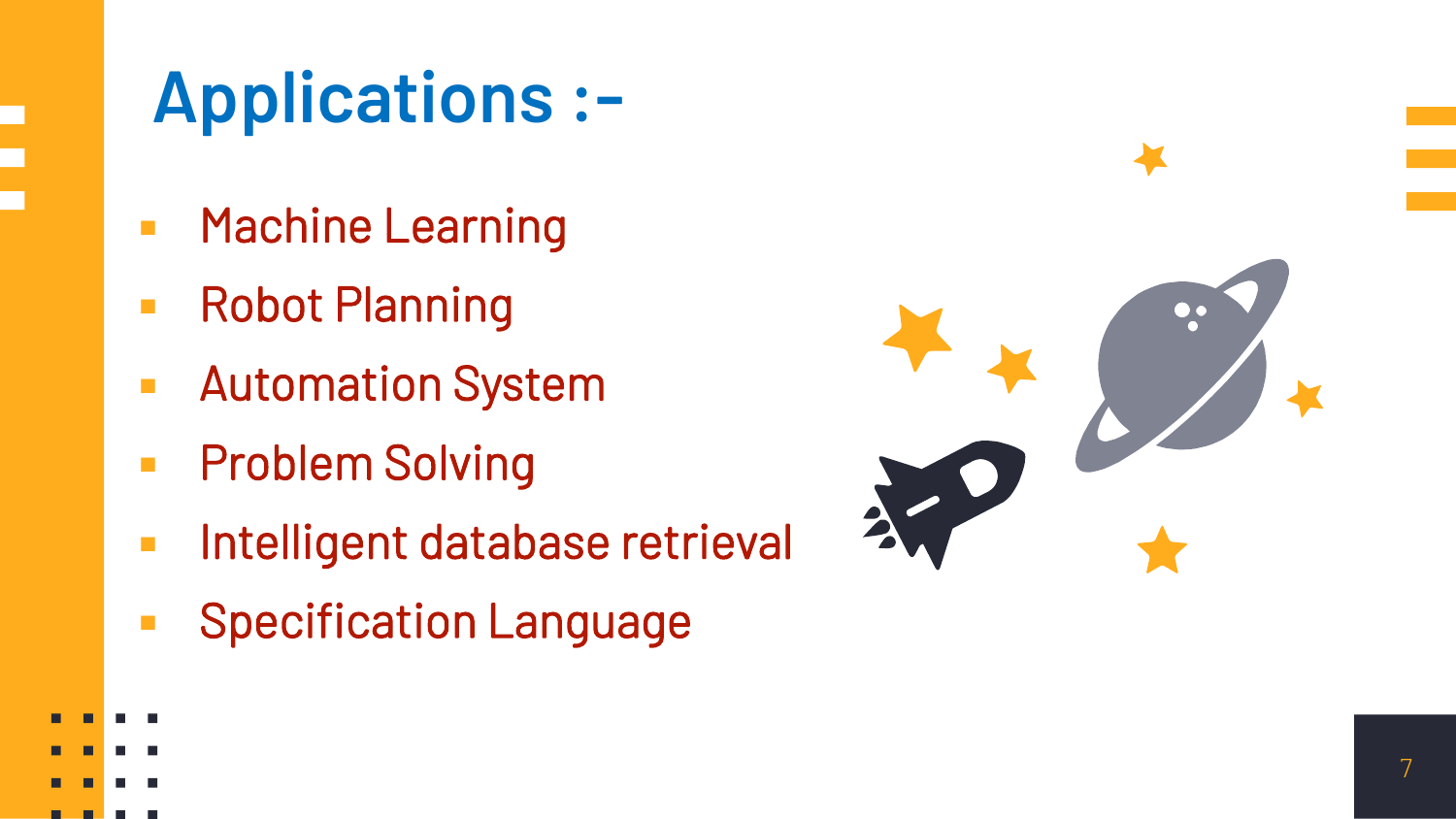

Applications :-

Machine Learning
Robot Planning
Automation System
Problem Solving
Intelligent database retrieval
Specification Language

7